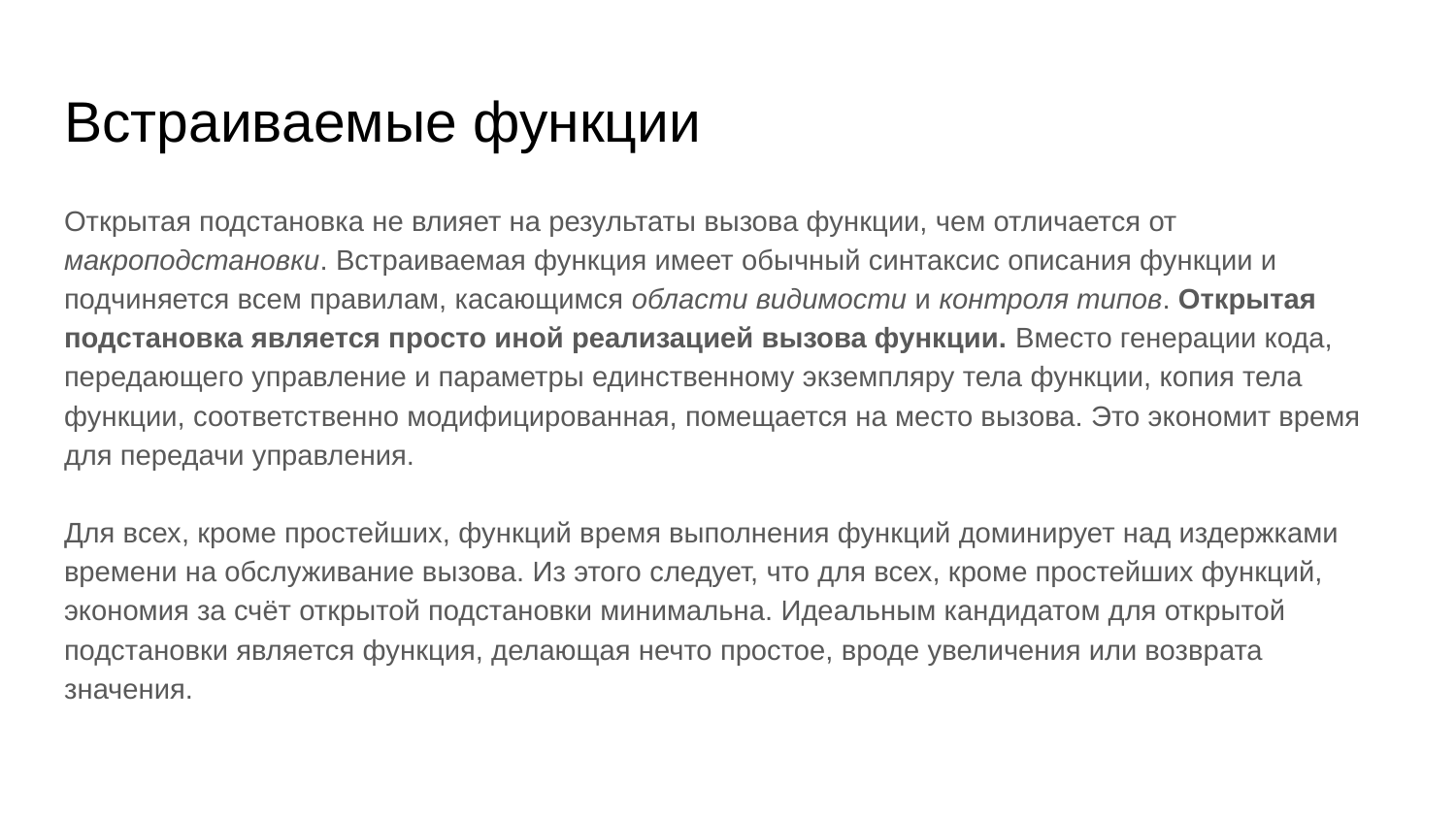

# Встраиваемые функции
Открытая подстановка не влияет на результаты вызова функции, чем отличается от макроподстановки. Встраиваемая функция имеет обычный синтаксис описания функции и подчиняется всем правилам, касающимся области видимости и контроля типов. Открытая подстановка является просто иной реализацией вызова функции. Вместо генерации кода, передающего управление и параметры единственному экземпляру тела функции, копия тела функции, соответственно модифицированная, помещается на место вызова. Это экономит время для передачи управления.

Для всех, кроме простейших, функций время выполнения функций доминирует над издержками времени на обслуживание вызова. Из этого следует, что для всех, кроме простейших функций, экономия за счёт открытой подстановки минимальна. Идеальным кандидатом для открытой подстановки является функция, делающая нечто простое, вроде увеличения или возврата значения.